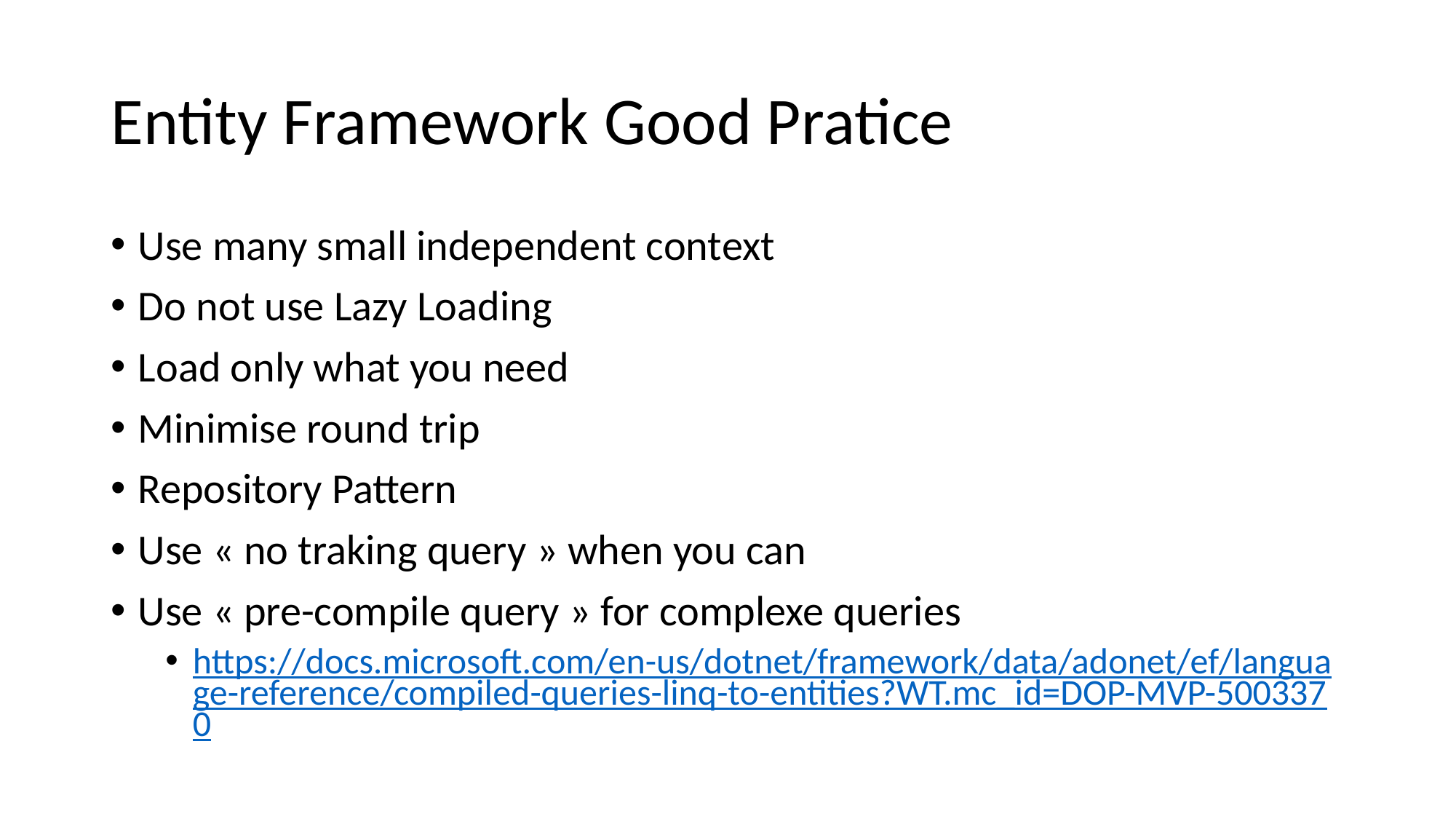

# Entity Framework Good Pratice
Use many small independent context
Do not use Lazy Loading
Load only what you need
Minimise round trip
Repository Pattern
Use « no traking query » when you can
Use « pre-compile query » for complexe queries
https://docs.microsoft.com/en-us/dotnet/framework/data/adonet/ef/language-reference/compiled-queries-linq-to-entities?WT.mc_id=DOP-MVP-5003370